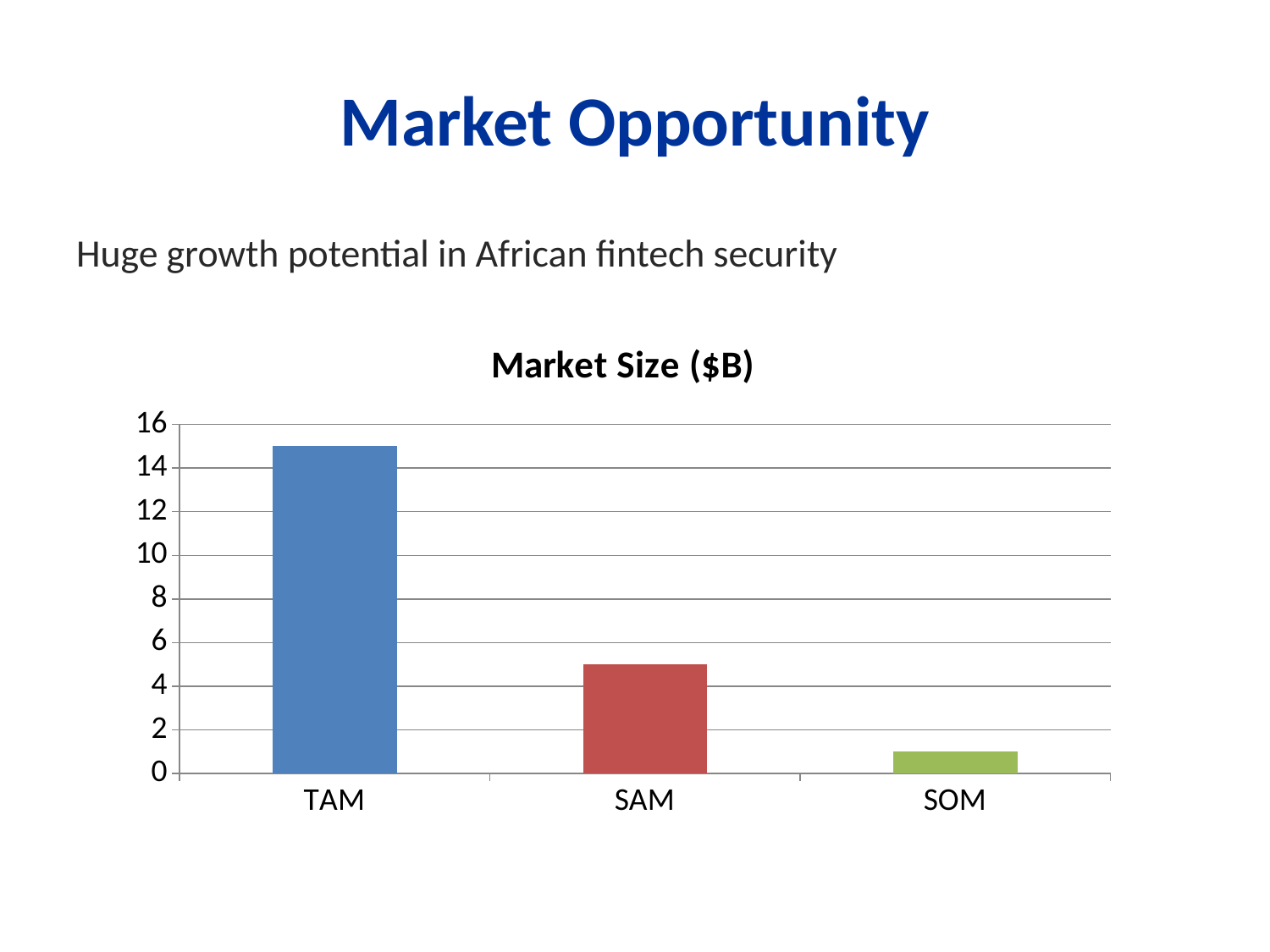

# Market Opportunity
Huge growth potential in African fintech security

### Chart:

| Category | Market Size ($B) |
|---|---|
| TAM | 15.0 |
| SAM | 5.0 |
| SOM | 1.0 |